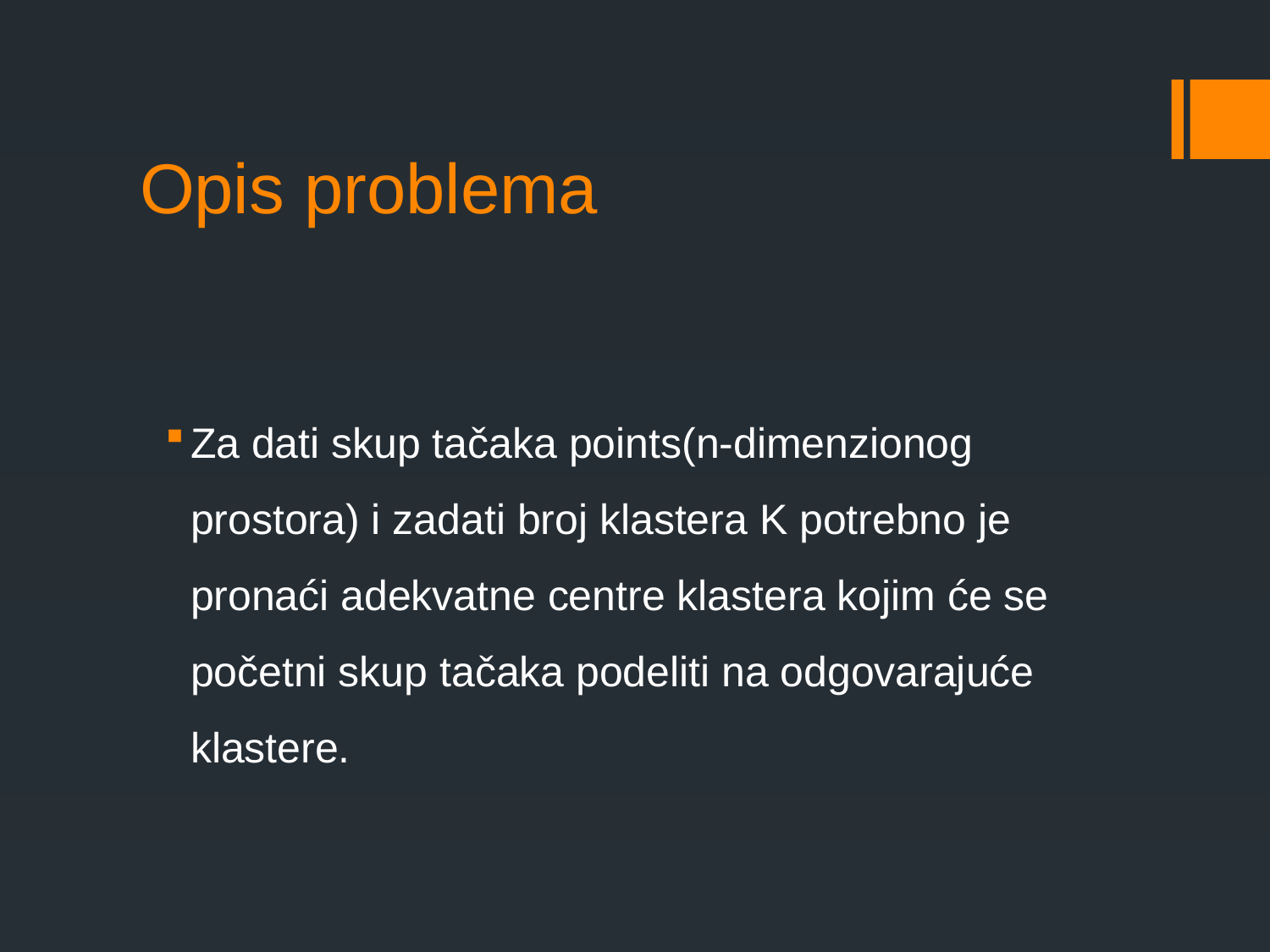

# Opis problema
Za dati skup tačaka points(n-dimenzionog prostora) i zadati broj klastera K potrebno je pronaći adekvatne centre klastera kojim će se početni skup tačaka podeliti na odgovarajuće klastere.